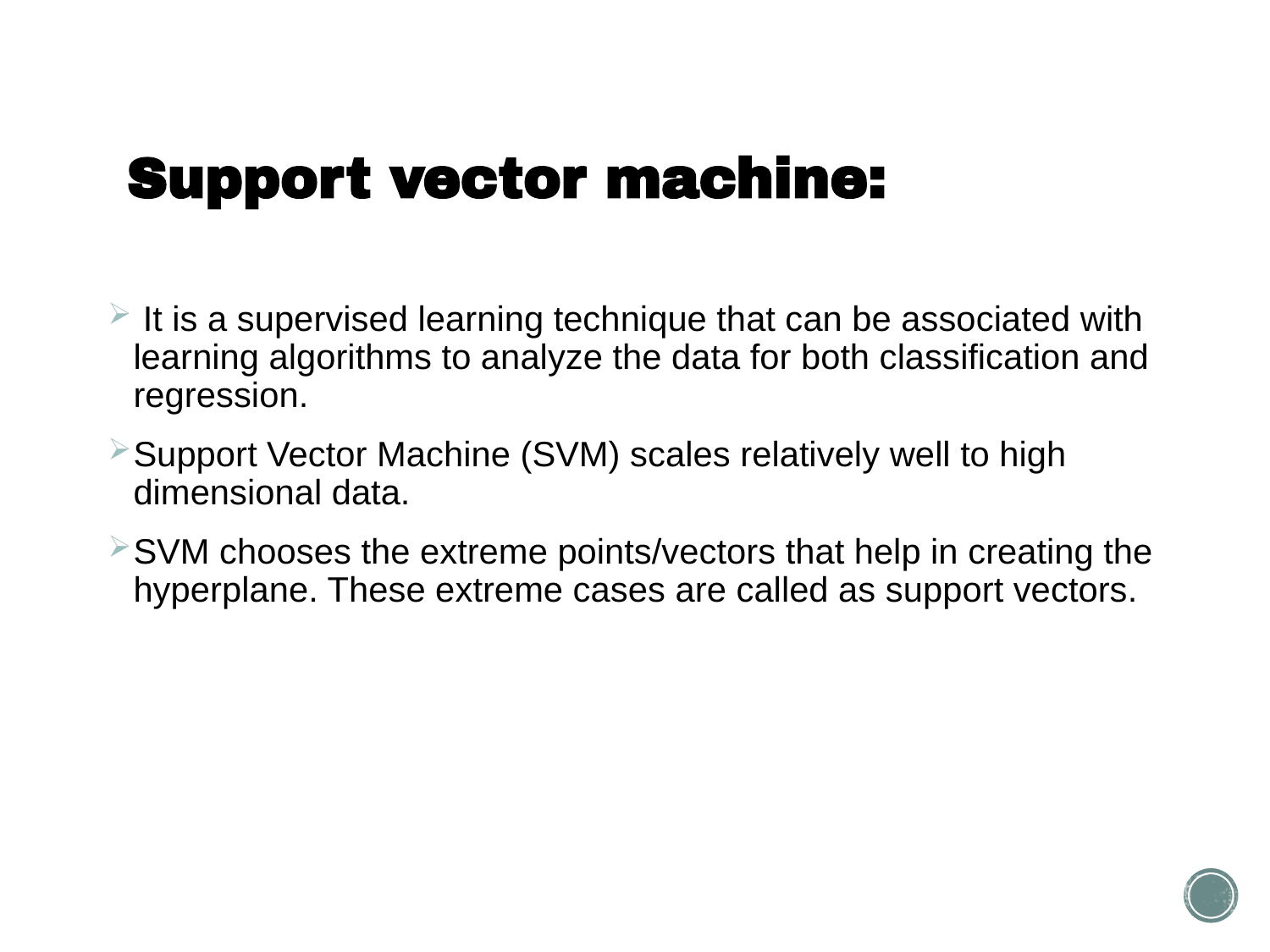

# Support vector machine:
 It is a supervised learning technique that can be associated with learning algorithms to analyze the data for both classification and regression.
Support Vector Machine (SVM) scales relatively well to high dimensional data.
SVM chooses the extreme points/vectors that help in creating the hyperplane. These extreme cases are called as support vectors.